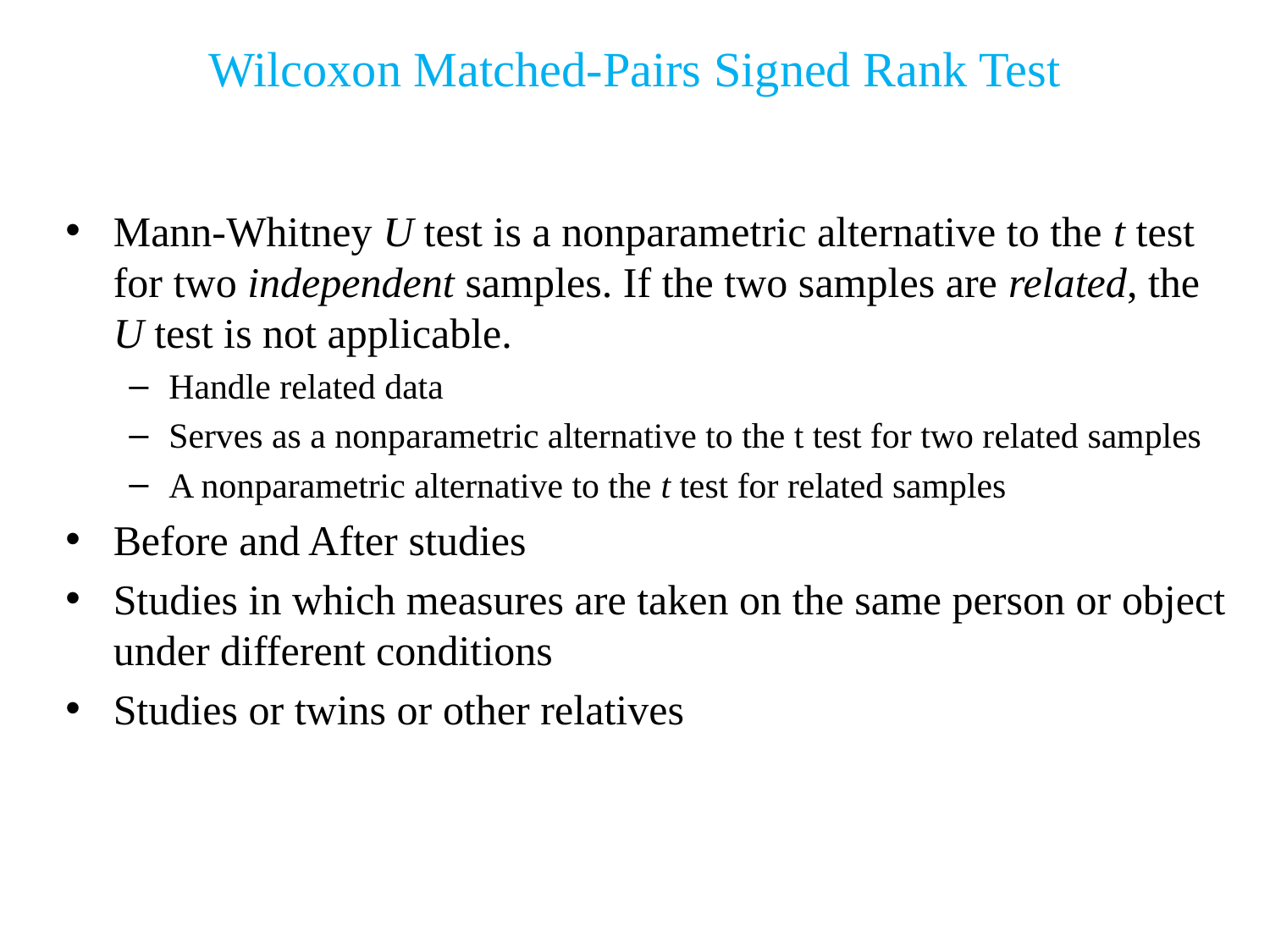

# Wilcoxon Matched-Pairs Signed Rank Test
Mann-Whitney U test is a nonparametric alternative to the t test for two independent samples. If the two samples are related, the U test is not applicable.
Handle related data
Serves as a nonparametric alternative to the t test for two related samples
A nonparametric alternative to the t test for related samples
Before and After studies
Studies in which measures are taken on the same person or object under different conditions
Studies or twins or other relatives